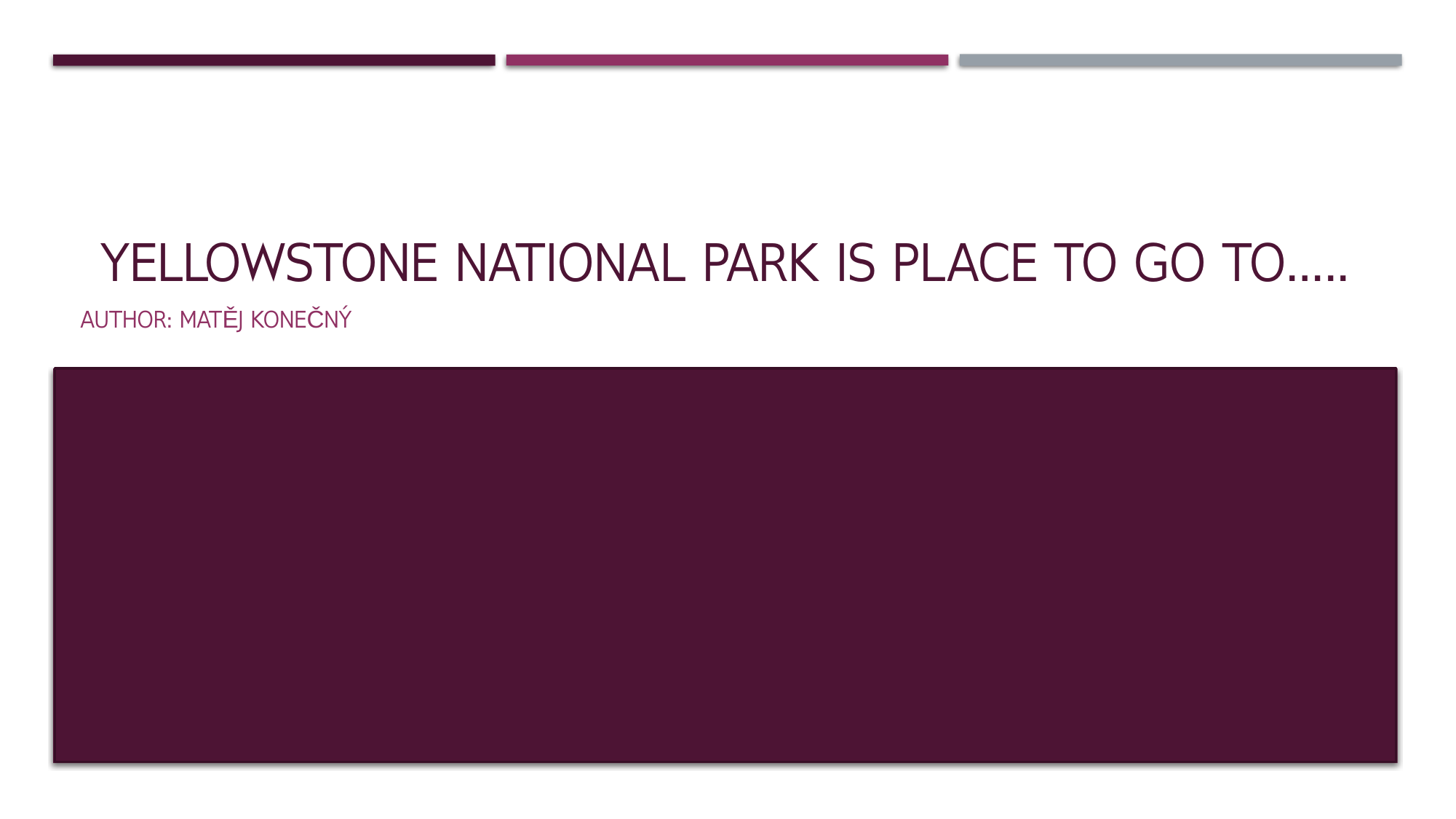

# Yellowstone national park is place to go to…..
Author: Matěj konečný